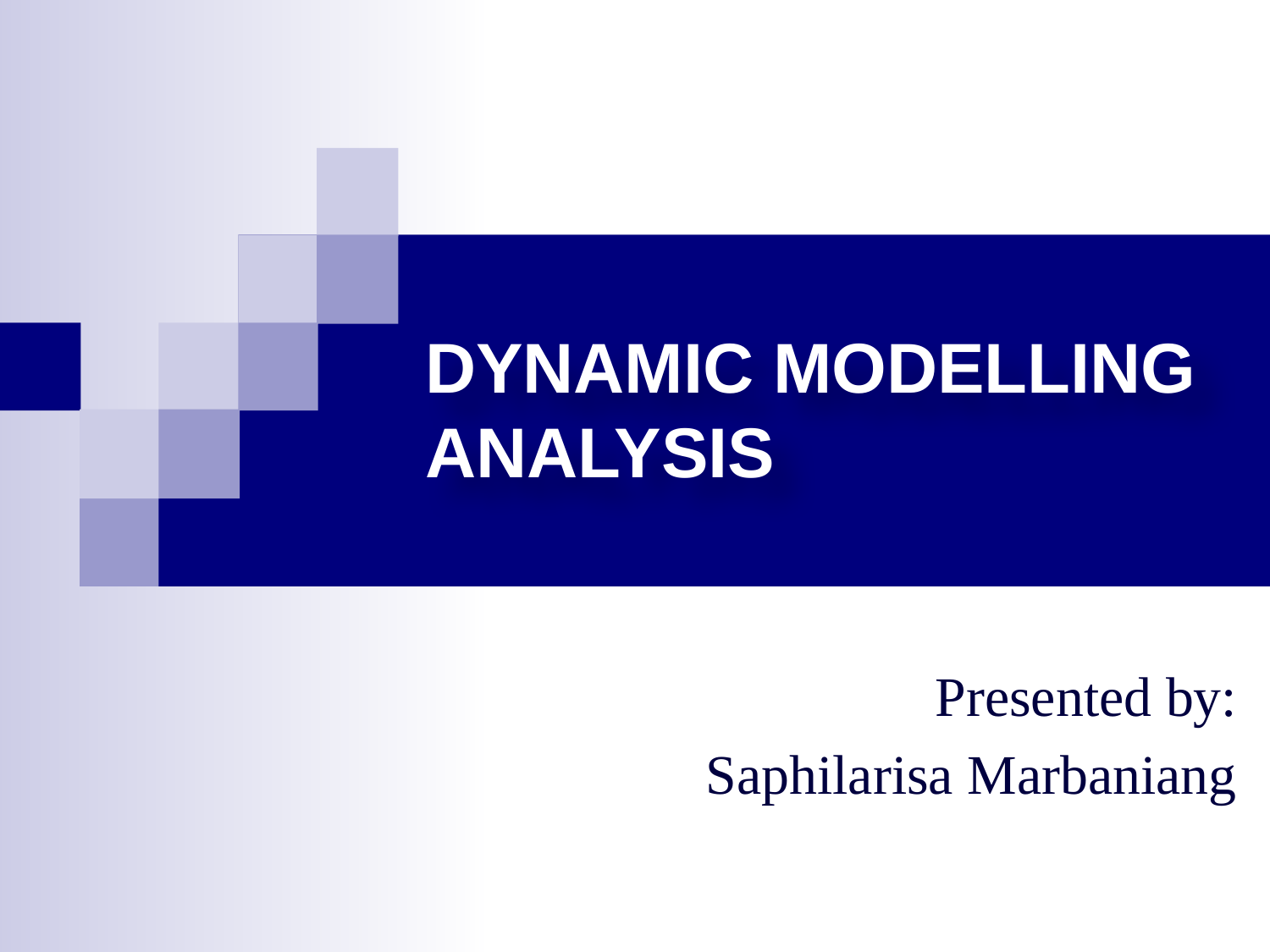

# DYNAMIC MODELLING Analysis
Presented by:
Saphilarisa Marbaniang